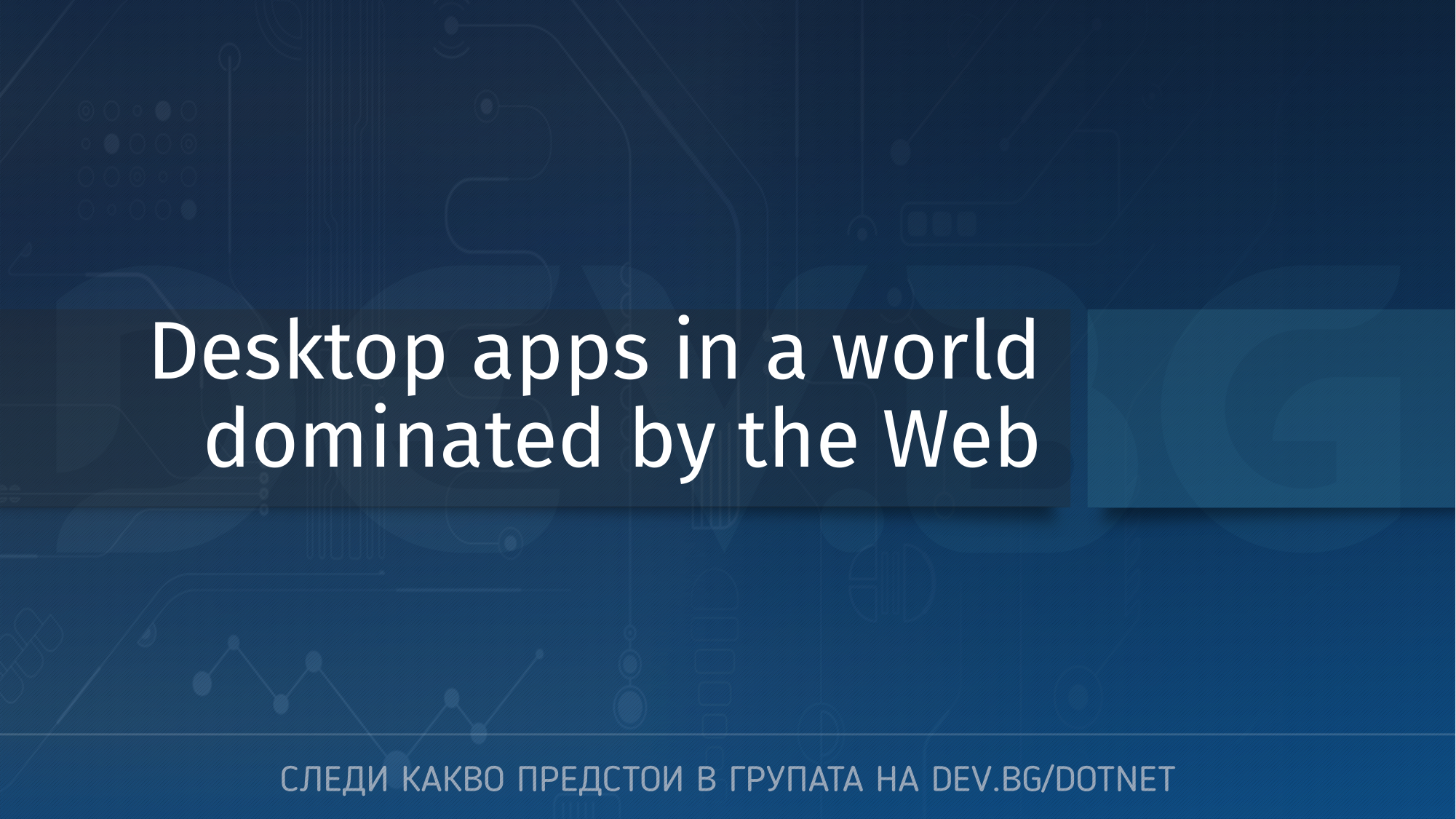

# Desktop apps in a world dominated by the Web